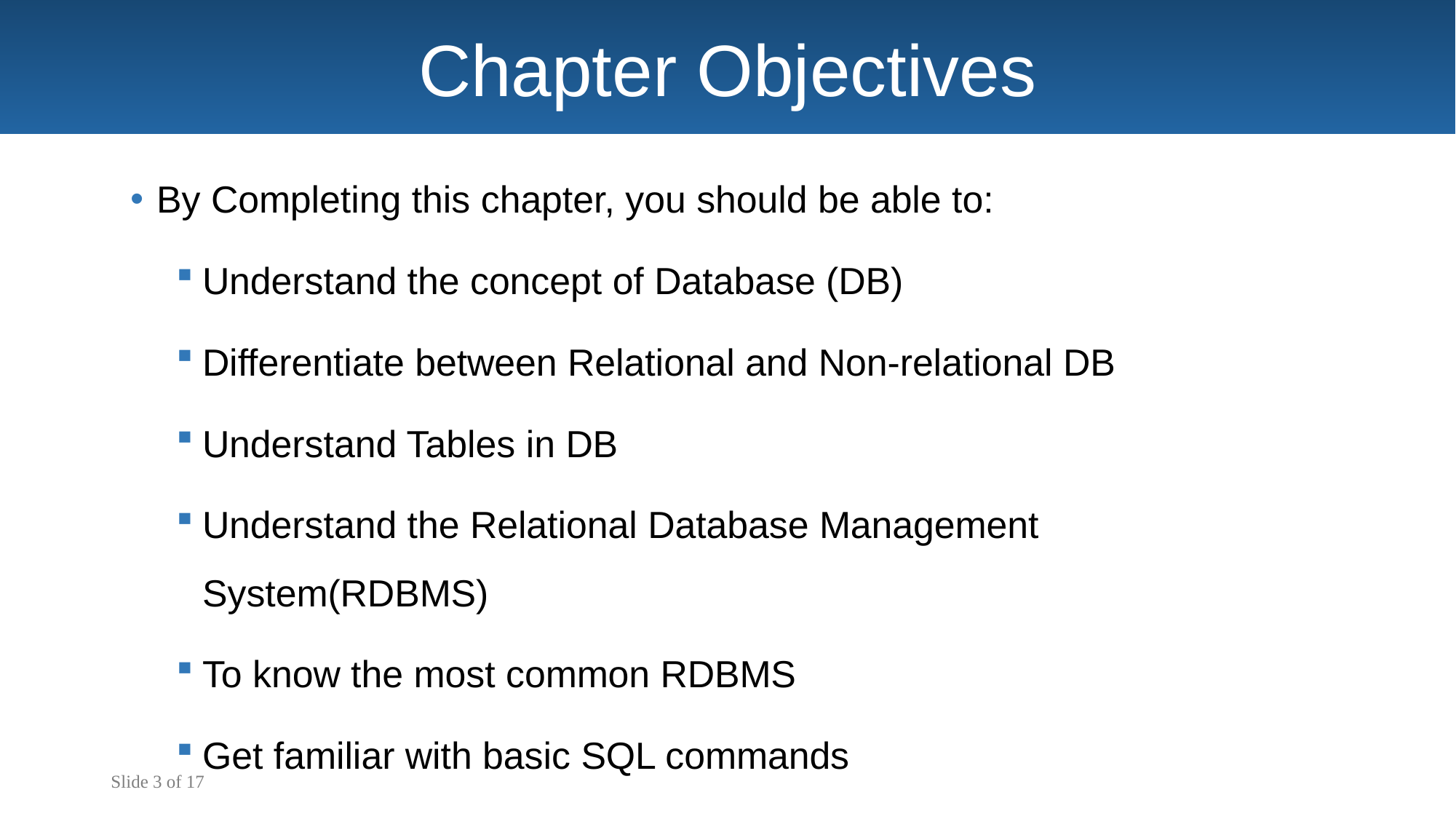

Chapter Objectives
By Completing this chapter, you should be able to:
Understand the concept of Database (DB)
Differentiate between Relational and Non-relational DB
Understand Tables in DB
Understand the Relational Database Management System(RDBMS)
To know the most common RDBMS
Get familiar with basic SQL commands

Slide 3 of 17